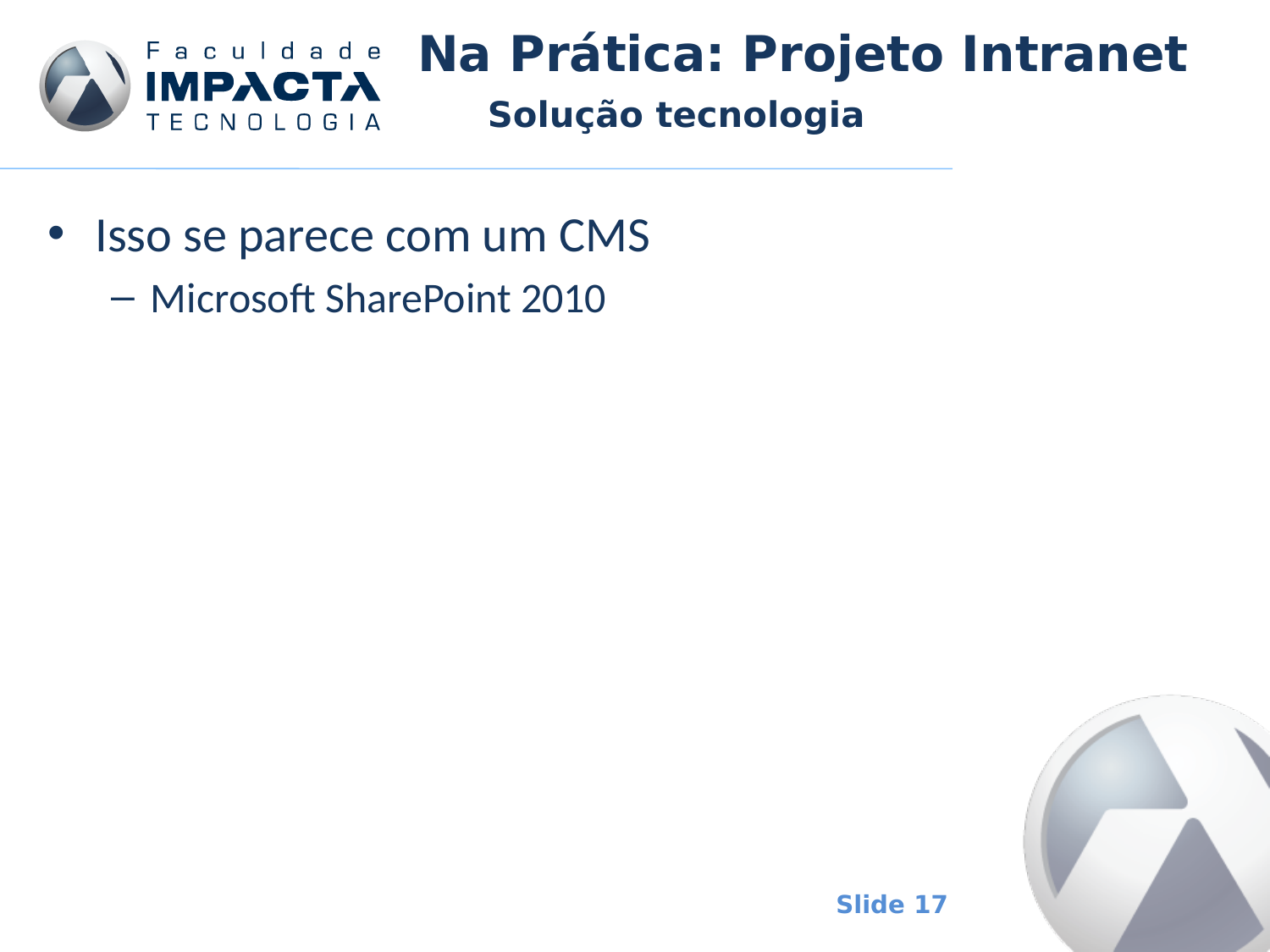

# Na Prática: Projeto Intranet
Solução tecnologia
Isso se parece com um CMS
Microsoft SharePoint 2010